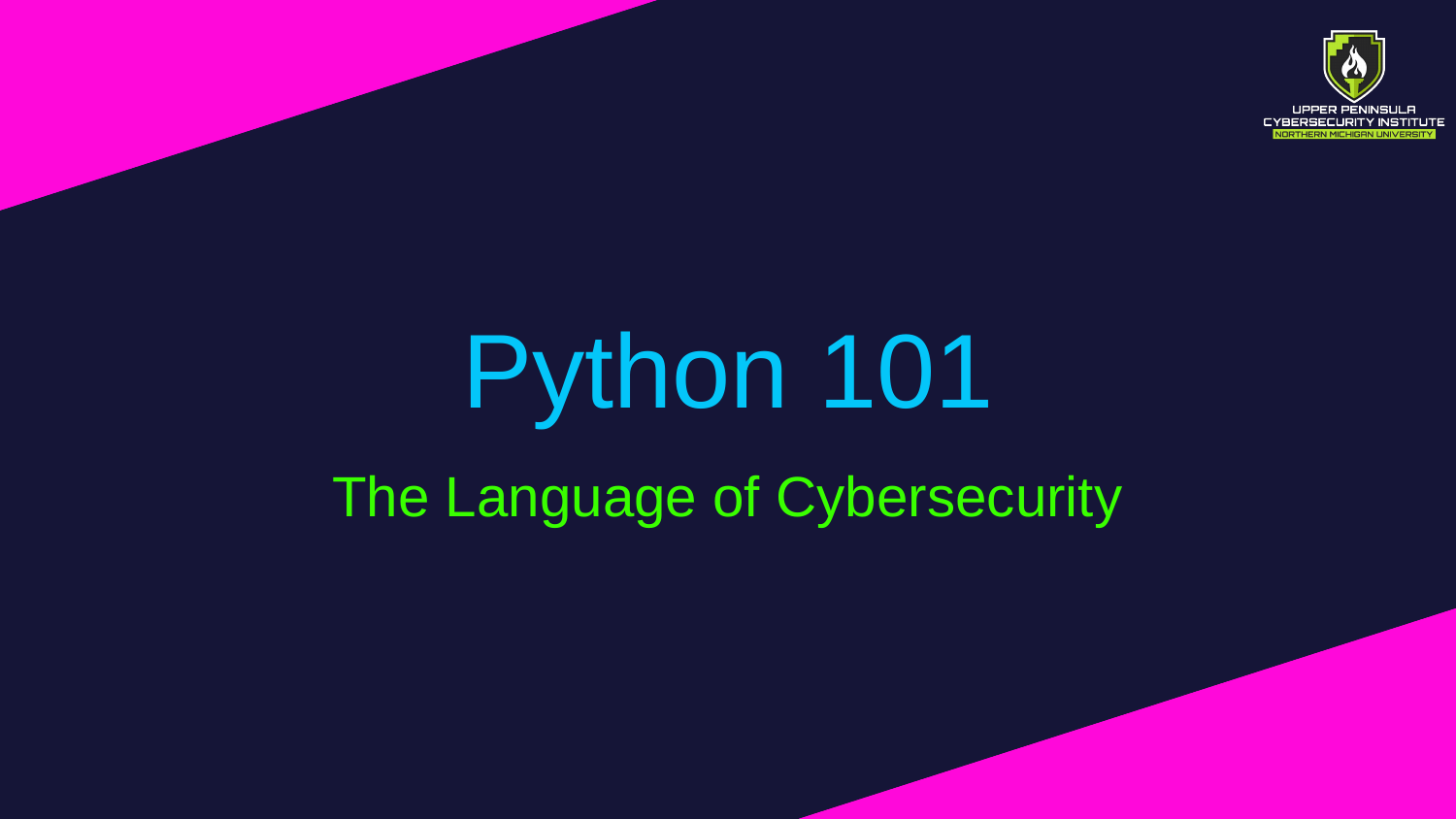

# Python 101
The Language of Cybersecurity